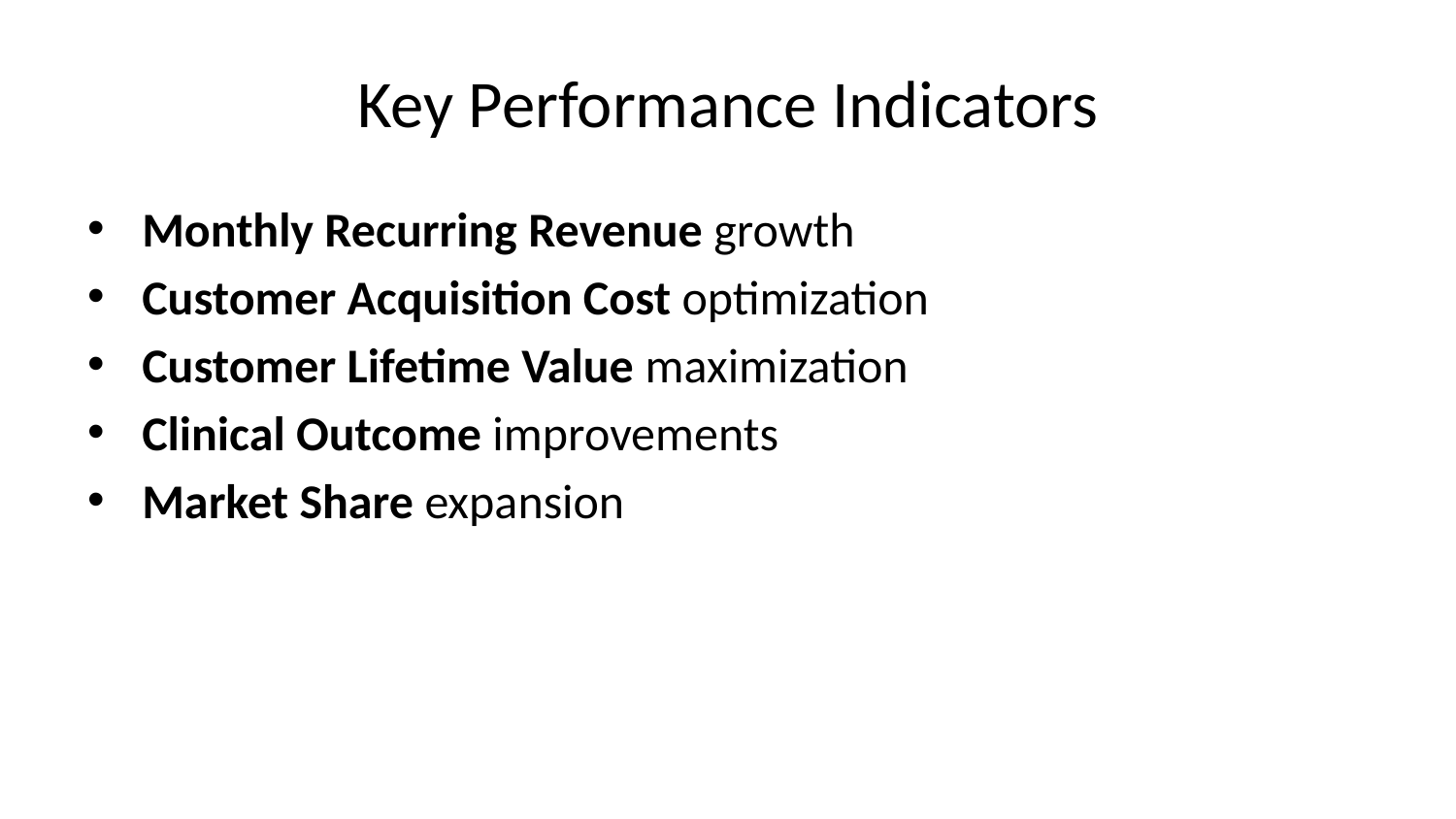

# Key Performance Indicators
Monthly Recurring Revenue growth
Customer Acquisition Cost optimization
Customer Lifetime Value maximization
Clinical Outcome improvements
Market Share expansion